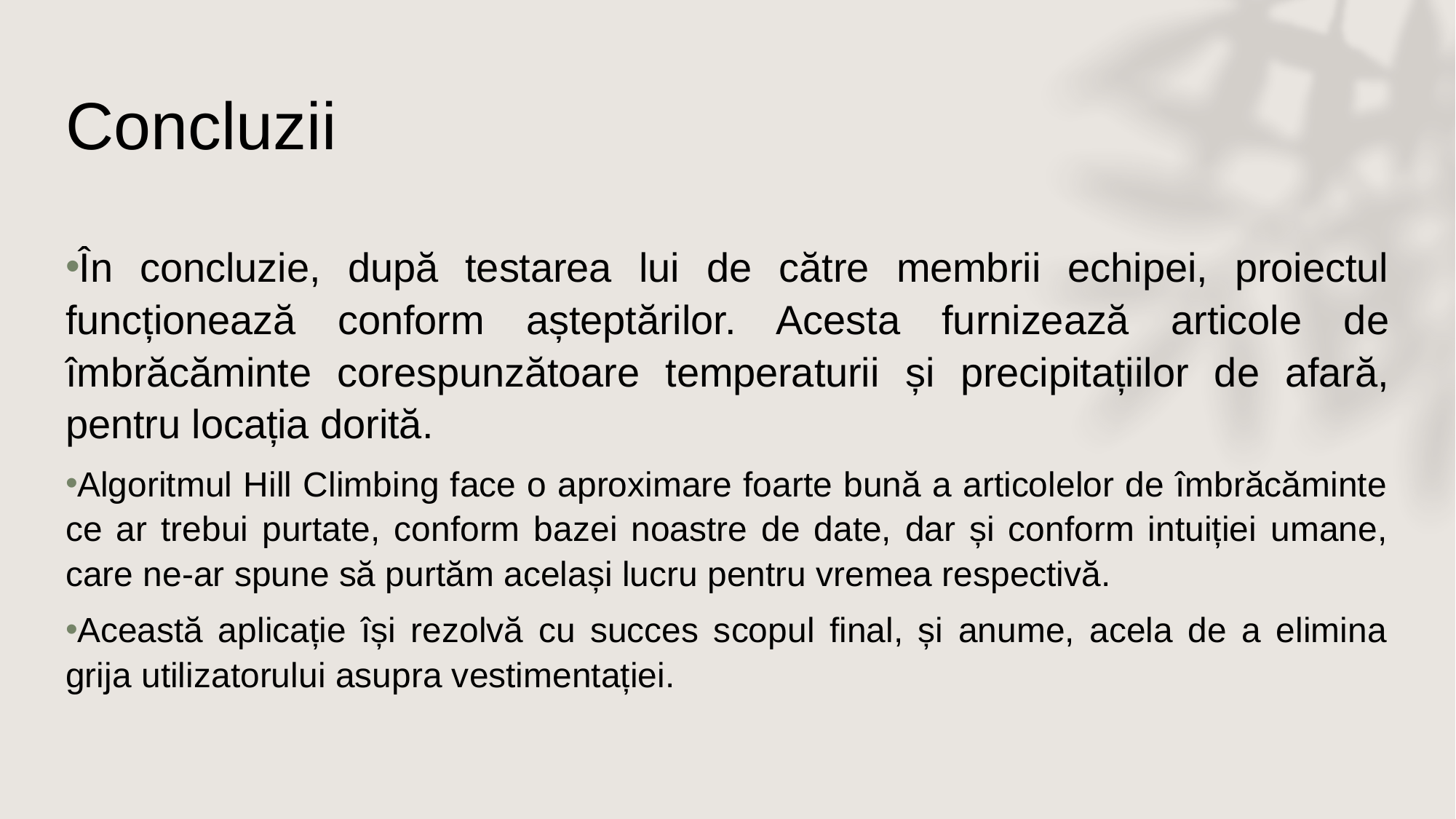

# Concluzii
În concluzie, după testarea lui de către membrii echipei, proiectul funcționează conform așteptărilor. Acesta furnizează articole de îmbrăcăminte corespunzătoare temperaturii și precipitațiilor de afară, pentru locația dorită.
Algoritmul Hill Climbing face o aproximare foarte bună a articolelor de îmbrăcăminte ce ar trebui purtate, conform bazei noastre de date, dar și conform intuiției umane, care ne-ar spune să purtăm același lucru pentru vremea respectivă.
Această aplicație își rezolvă cu succes scopul final, și anume, acela de a elimina grija utilizatorului asupra vestimentației.